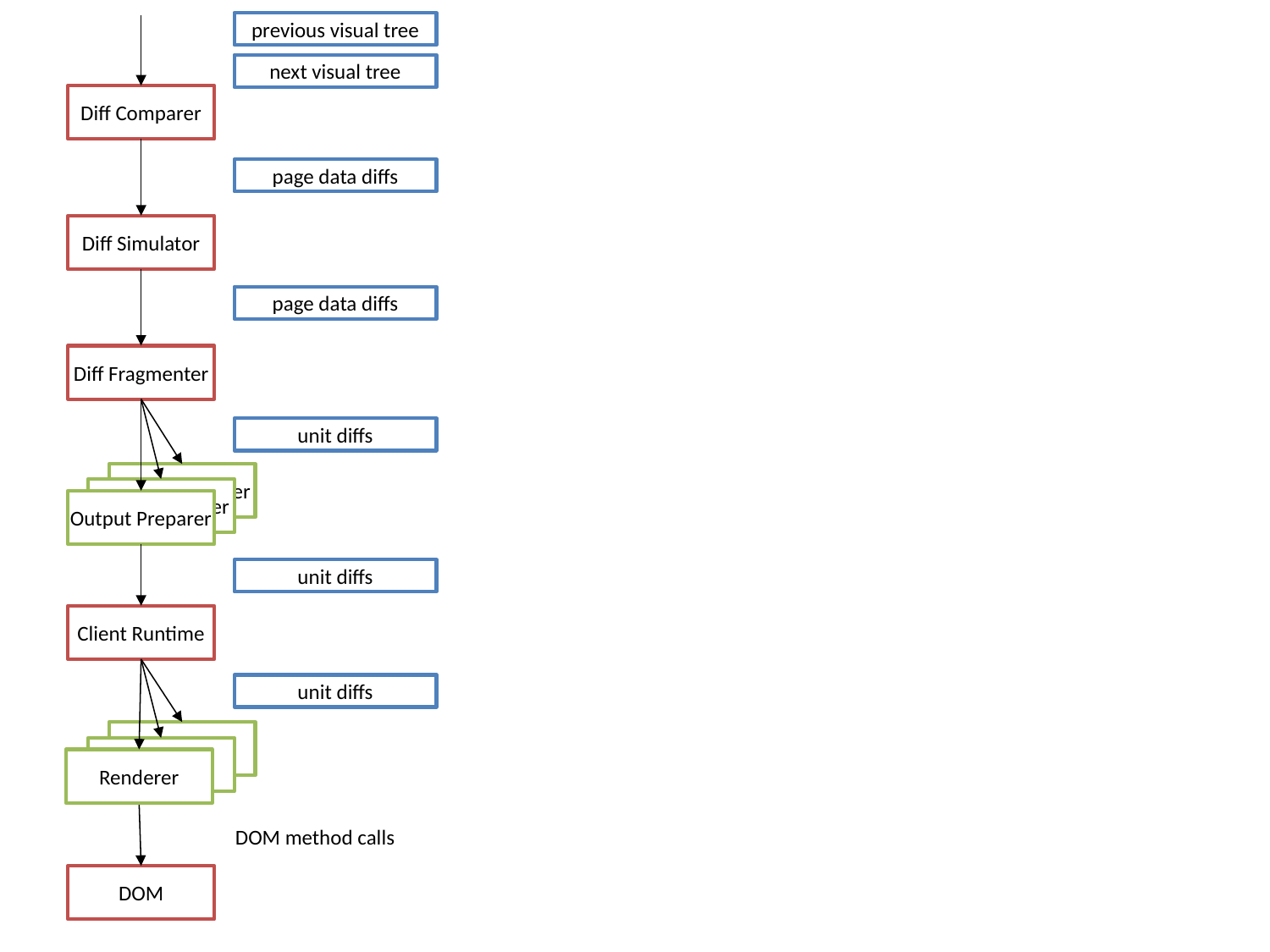

previous visual tree
next visual tree
Diff Comparer
page data diffs
Diff Simulator
page data diffs
Diff Fragmenter
unit diffs
OutputPreparer
OutputPreparer
Output Preparer
unit diffs
Client Runtime
unit diffs
Renderer
Renderer
Renderer
DOM method calls
DOM